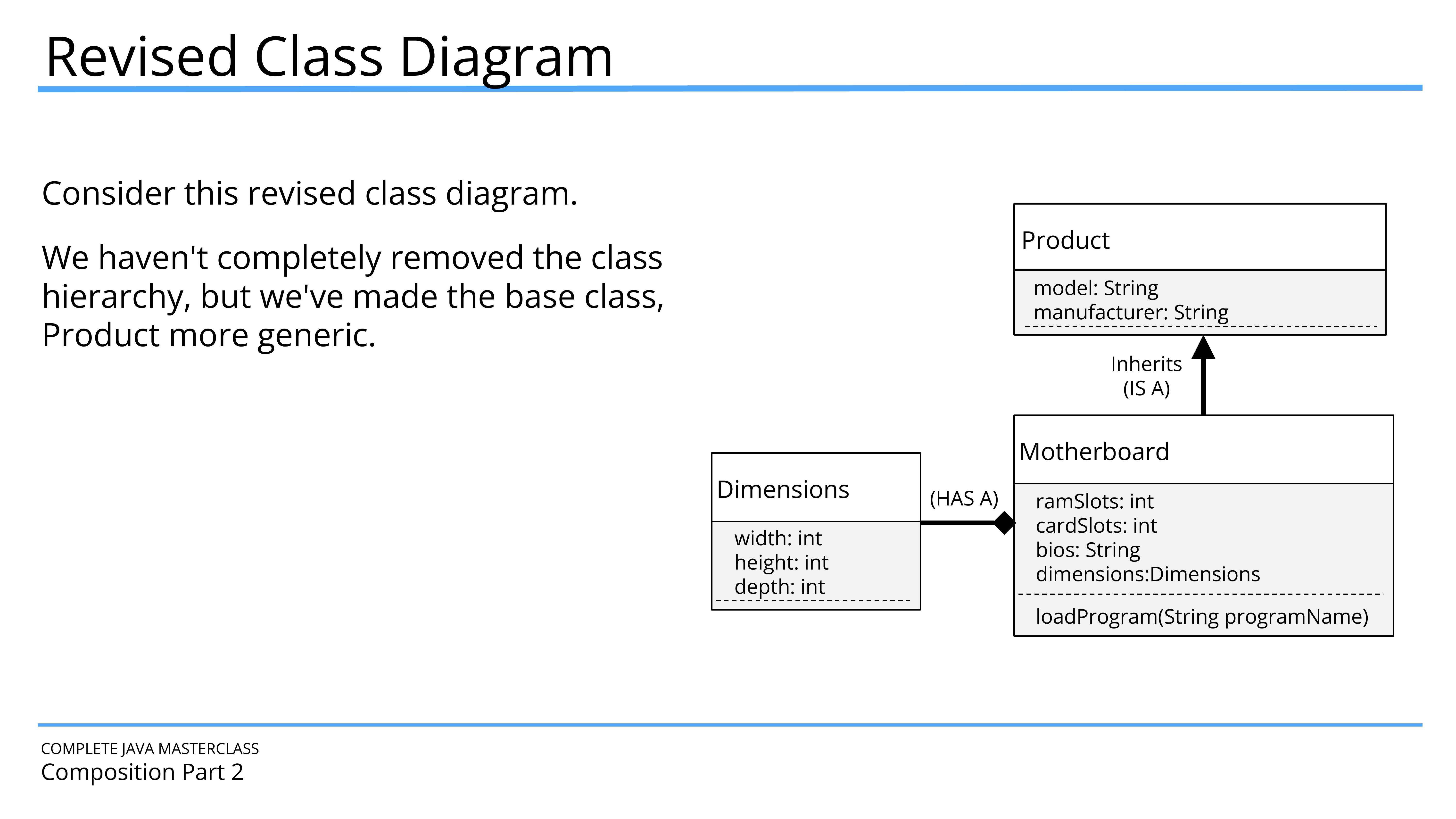

Revised Class Diagram

Consider this revised class diagram.
We haven't completely removed the class hierarchy, but we've made the base class, Product more generic.

Product

model: String
manufacturer: String
Inherits
(IS A)

Motherboard

Dimensions
(HAS A)

ramSlots: int
cardSlots: int
bios: String
dimensions:Dimensions

width: int
height: int
depth: int
loadProgram(String programName)

COMPLETE JAVA MASTERCLASS
Composition Part 2